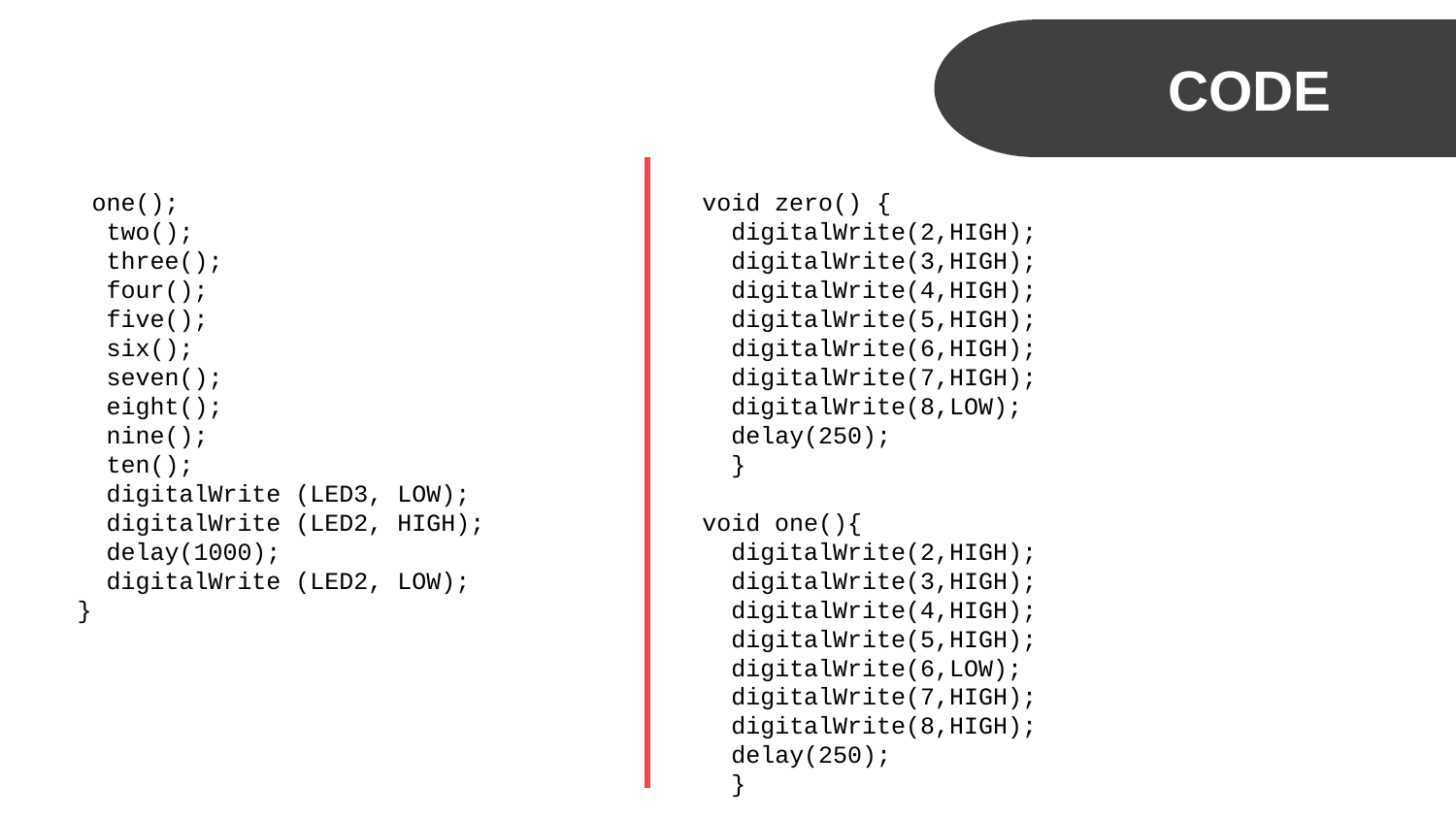

CODE
 one();
  two();
  three();
  four();
  five();
  six();
  seven();
  eight();
  nine();
  ten();
  digitalWrite (LED3, LOW);
  digitalWrite (LED2, HIGH);
  delay(1000);
  digitalWrite (LED2, LOW);
}
void zero() {
  digitalWrite(2,HIGH);
  digitalWrite(3,HIGH);
  digitalWrite(4,HIGH);
  digitalWrite(5,HIGH);
  digitalWrite(6,HIGH);
  digitalWrite(7,HIGH);
  digitalWrite(8,LOW);
  delay(250);
  }

void one(){
  digitalWrite(2,HIGH);
  digitalWrite(3,HIGH);
  digitalWrite(4,HIGH);
  digitalWrite(5,HIGH);
  digitalWrite(6,LOW);
  digitalWrite(7,HIGH);
  digitalWrite(8,HIGH);
  delay(250);
  }